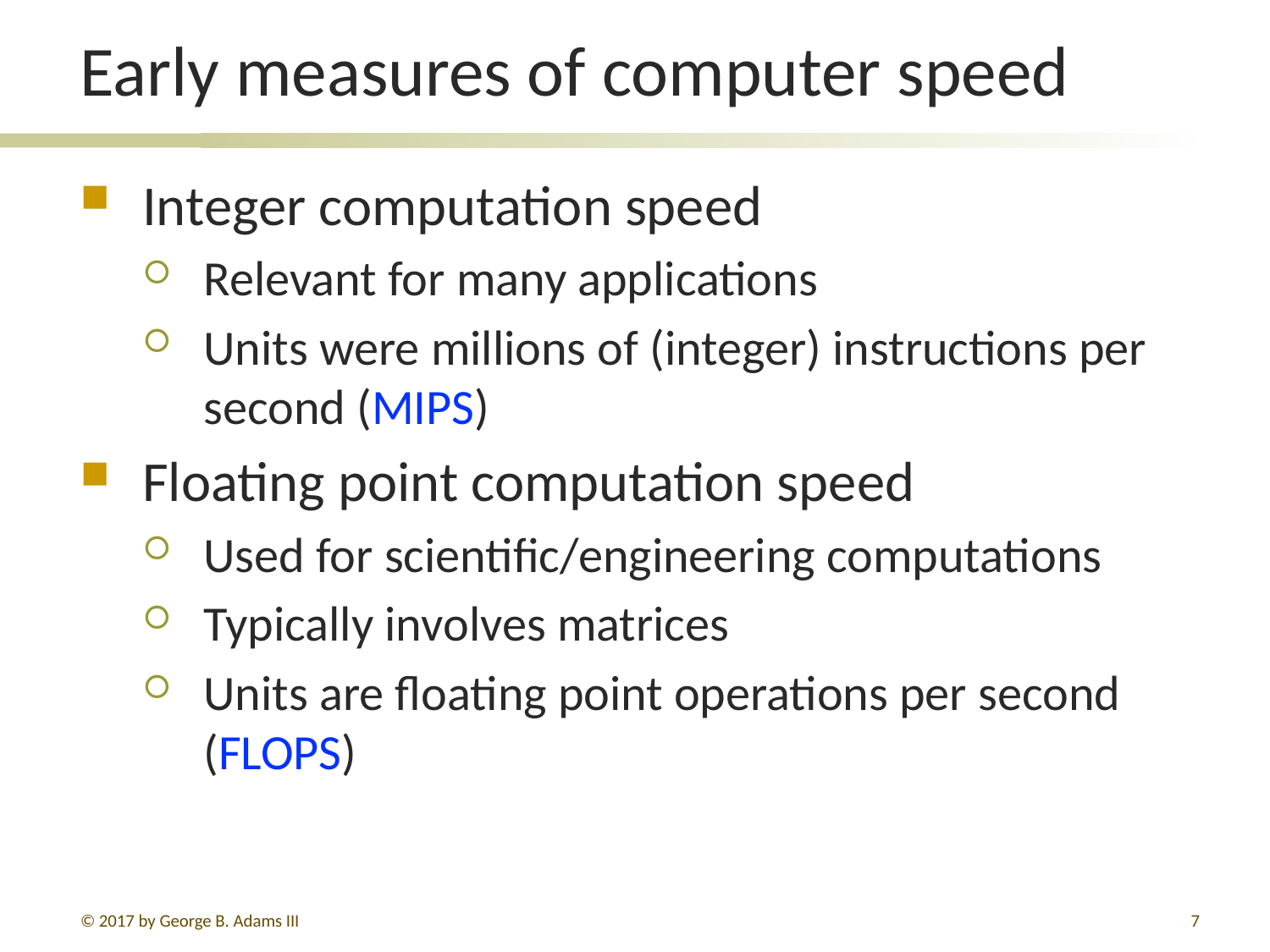

# Early measures of computer speed
Integer computation speed
Relevant for many applications
Units were millions of (integer) instructions per second (MIPS)
Floating point computation speed
Used for scientific/engineering computations
Typically involves matrices
Units are floating point operations per second (FLOPS)
© 2017 by George B. Adams III
7